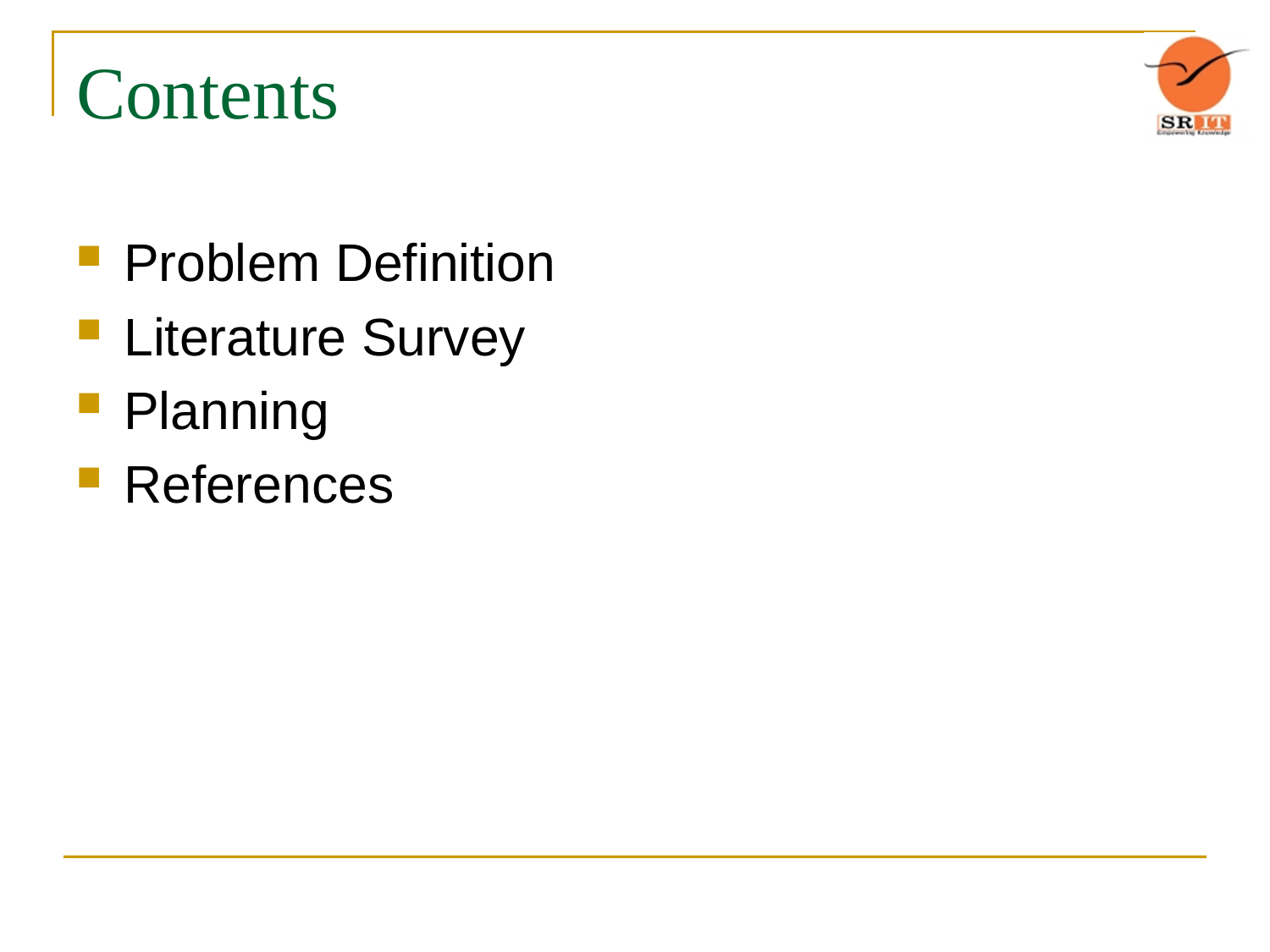

# Contents
Problem Definition
Literature Survey
Planning
References